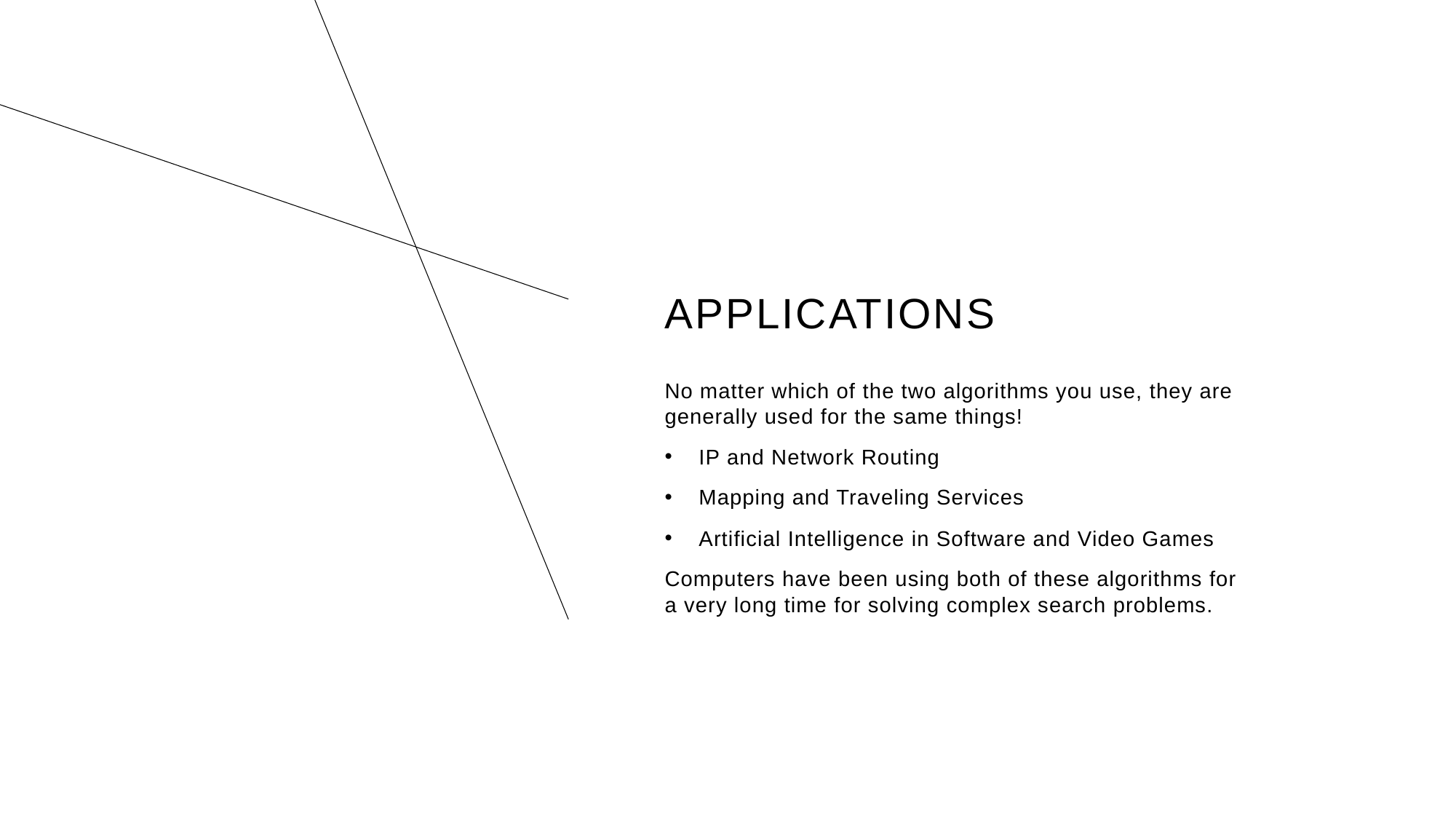

# Applications
No matter which of the two algorithms you use, they are generally used for the same things!
IP and Network Routing
Mapping and Traveling Services
Artificial Intelligence in Software and Video Games
Computers have been using both of these algorithms for a very long time for solving complex search problems.